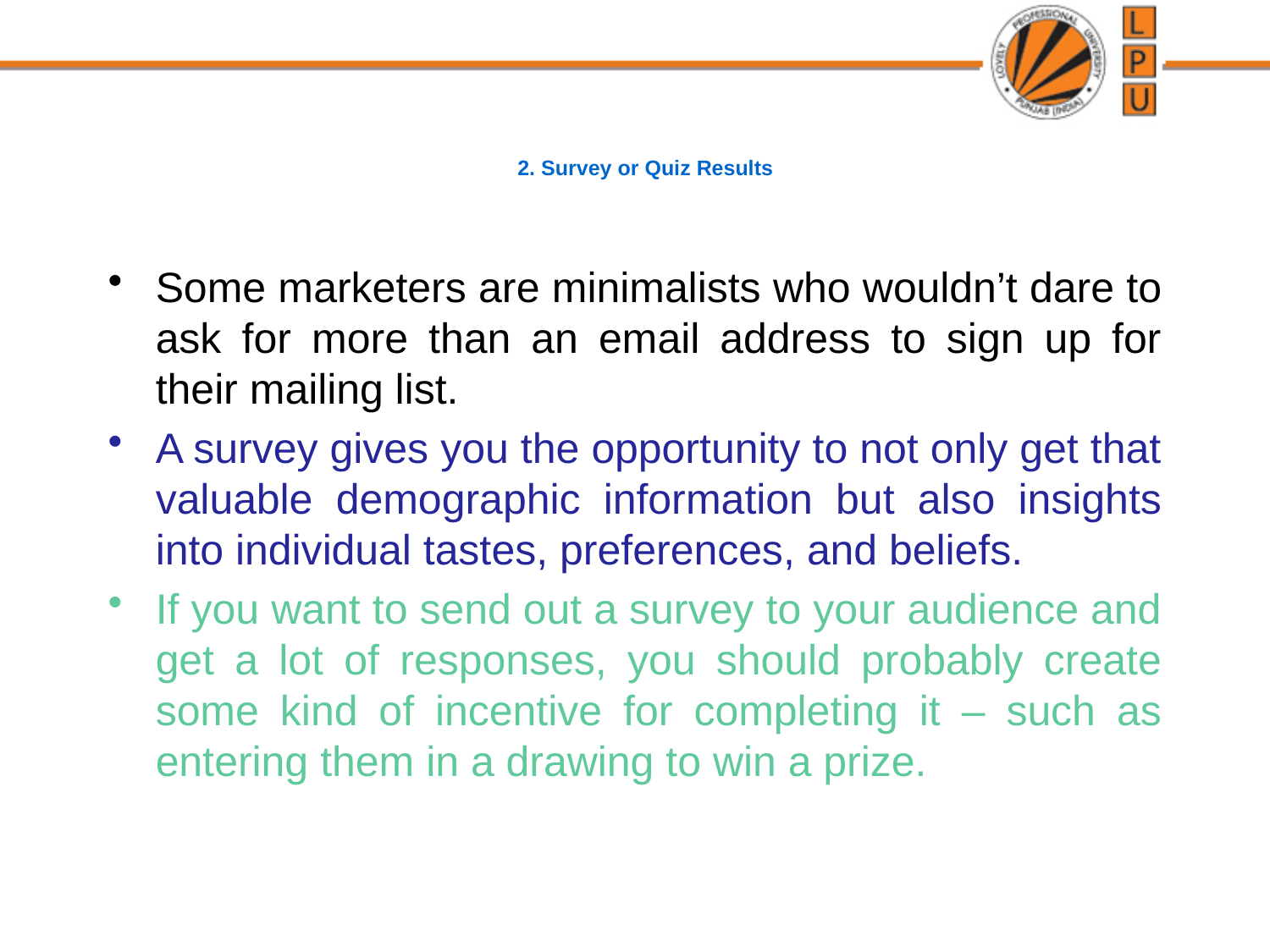

# 2. Survey or Quiz Results
Some marketers are minimalists who wouldn’t dare to ask for more than an email address to sign up for their mailing list.
A survey gives you the opportunity to not only get that valuable demographic information but also insights into individual tastes, preferences, and beliefs.
If you want to send out a survey to your audience and get a lot of responses, you should probably create some kind of incentive for completing it – such as entering them in a drawing to win a prize.